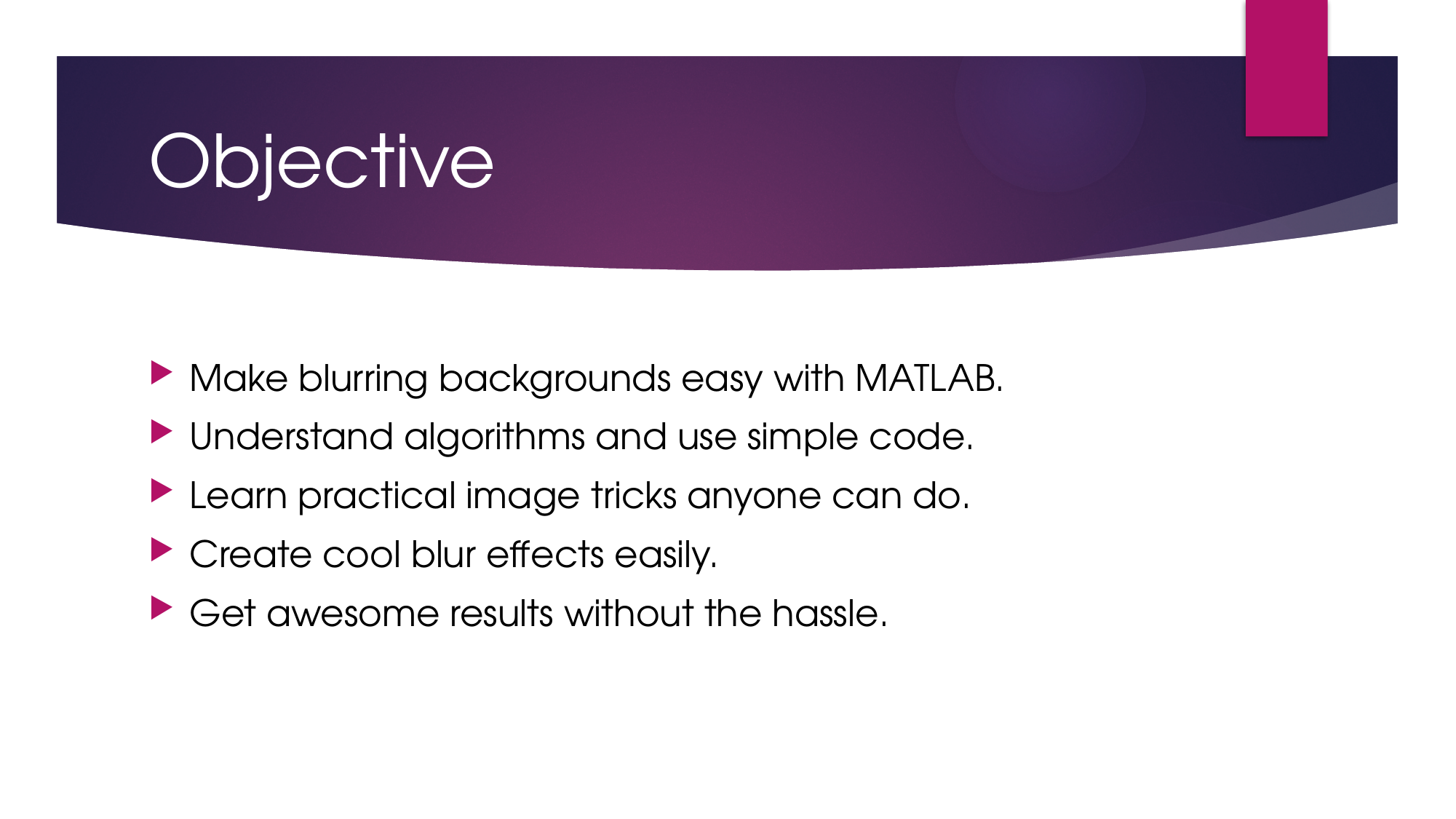

# Objective
Make blurring backgrounds easy with MATLAB.
Understand algorithms and use simple code.
Learn practical image tricks anyone can do.
Create cool blur effects easily.
Get awesome results without the hassle.